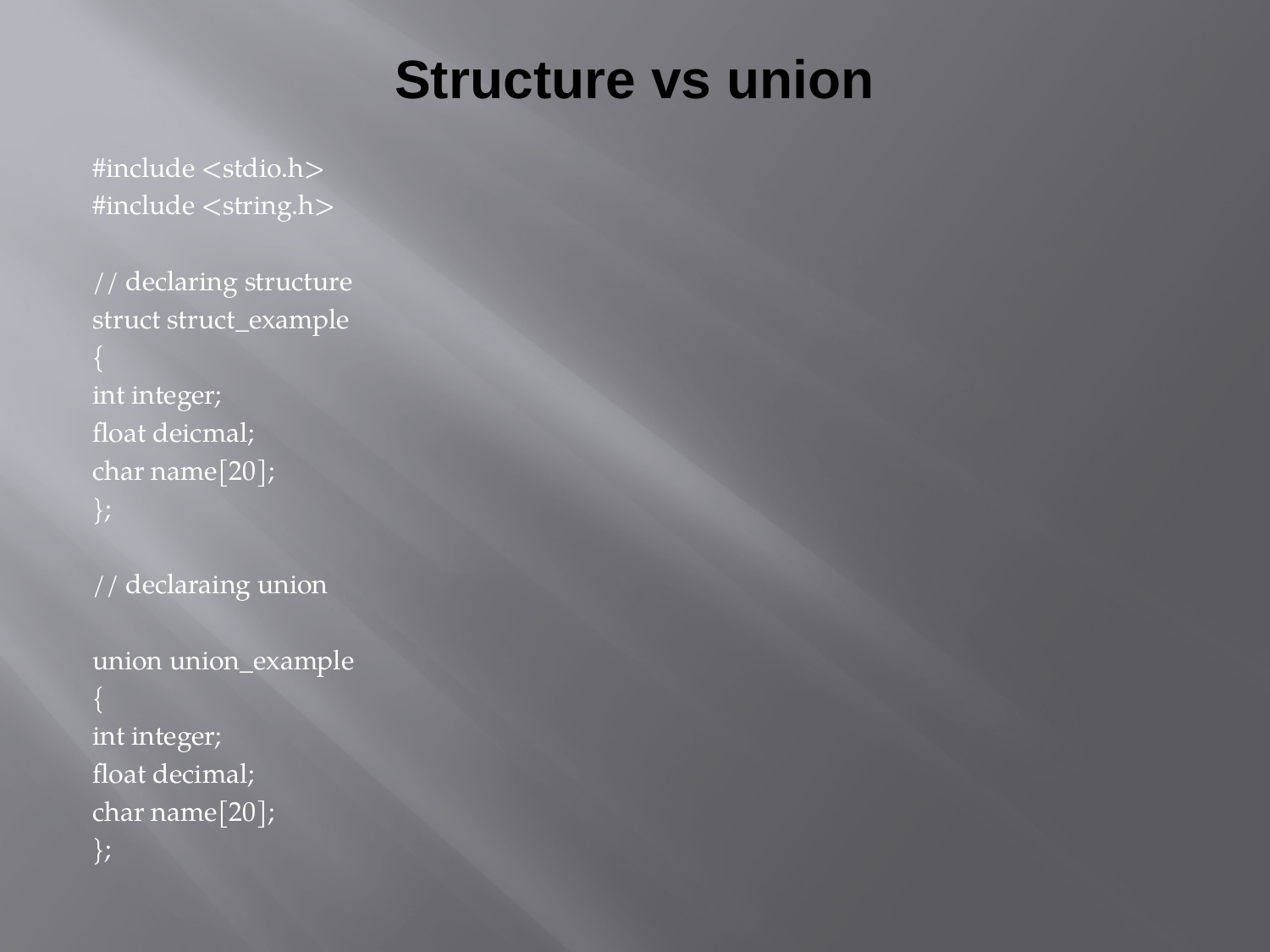

# Structure vs union

#include <stdio.h>
#include <string.h>

// declaring structure
struct struct_example
{
	int integer;
	float deicmal;
	char name[20];
};

// declaraing union

union union_example
{
	int integer;
	float decimal;
	char name[20];
};